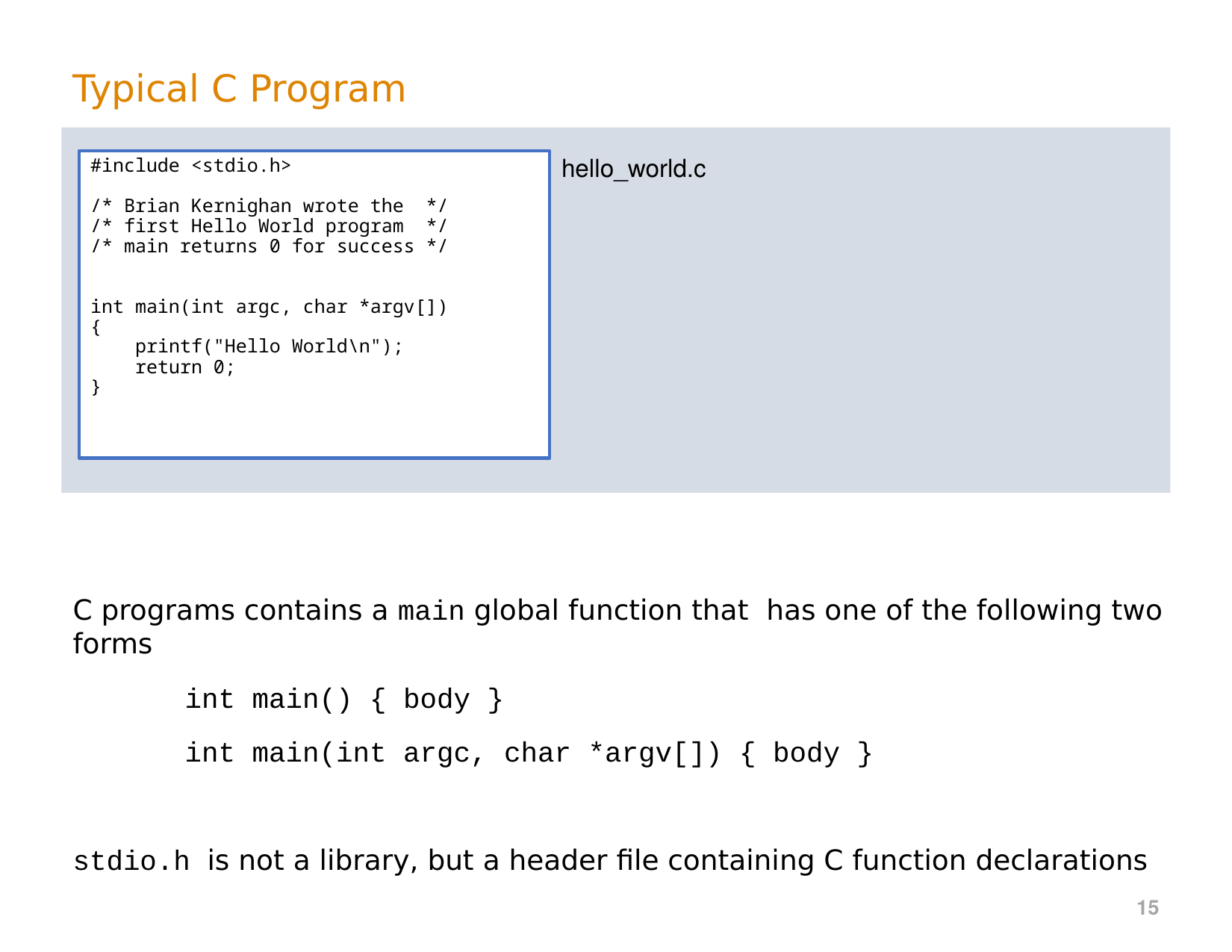

# Typical C Program

#include <stdio.h>

/* Brian Kernighan wrote the  */
/* first Hello World program  */
/* main returns 0 for success */

int main(int argc, char *argv[])
{
    printf("Hello World\n");
    return 0;
}

hello_world.c
C programs contains a main global function that  has one of the following two forms
	int main() { body }
	int main(int argc, char *argv[]) { body }

stdio.h is not a library, but a header file containing C function declarations

15